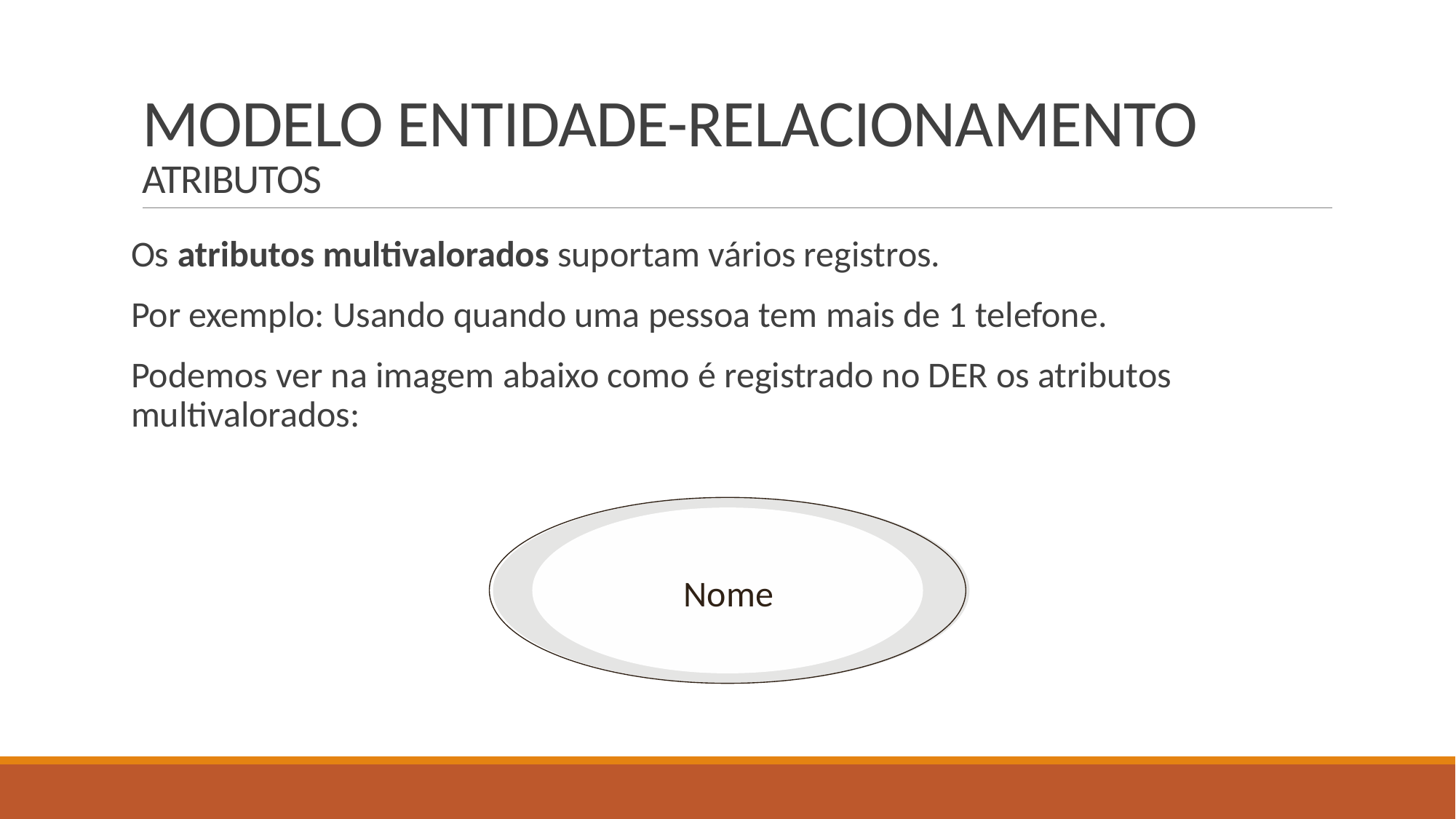

# MODELO ENTIDADE-RELACIONAMENTO ATRIBUTOS
Os atributos multivalorados suportam vários registros.
Por exemplo: Usando quando uma pessoa tem mais de 1 telefone.
Podemos ver na imagem abaixo como é registrado no DER os atributos multivalorados:

Nome